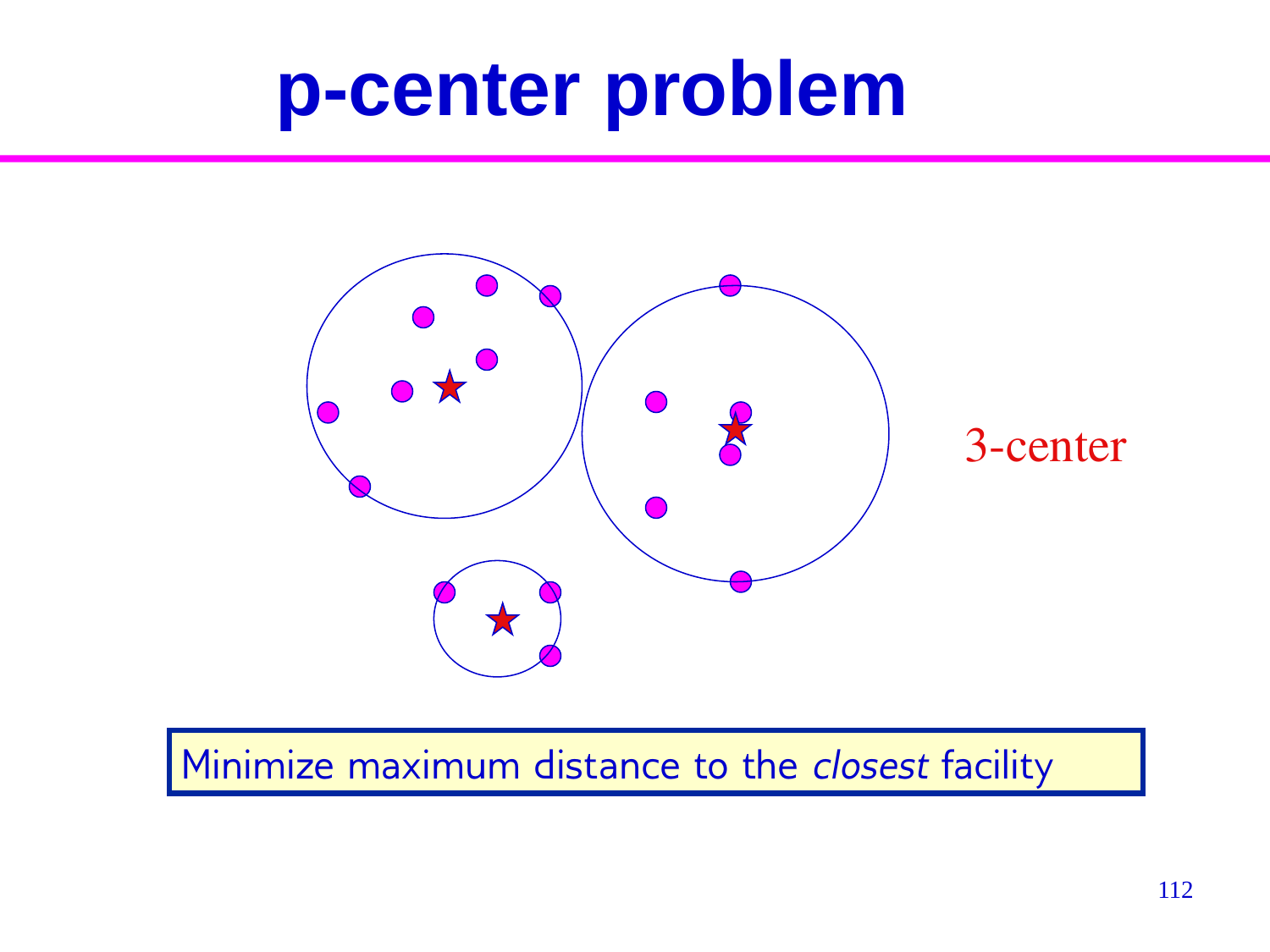

p-center problem

3-center

Minimize maximum distance to the closest facility

112